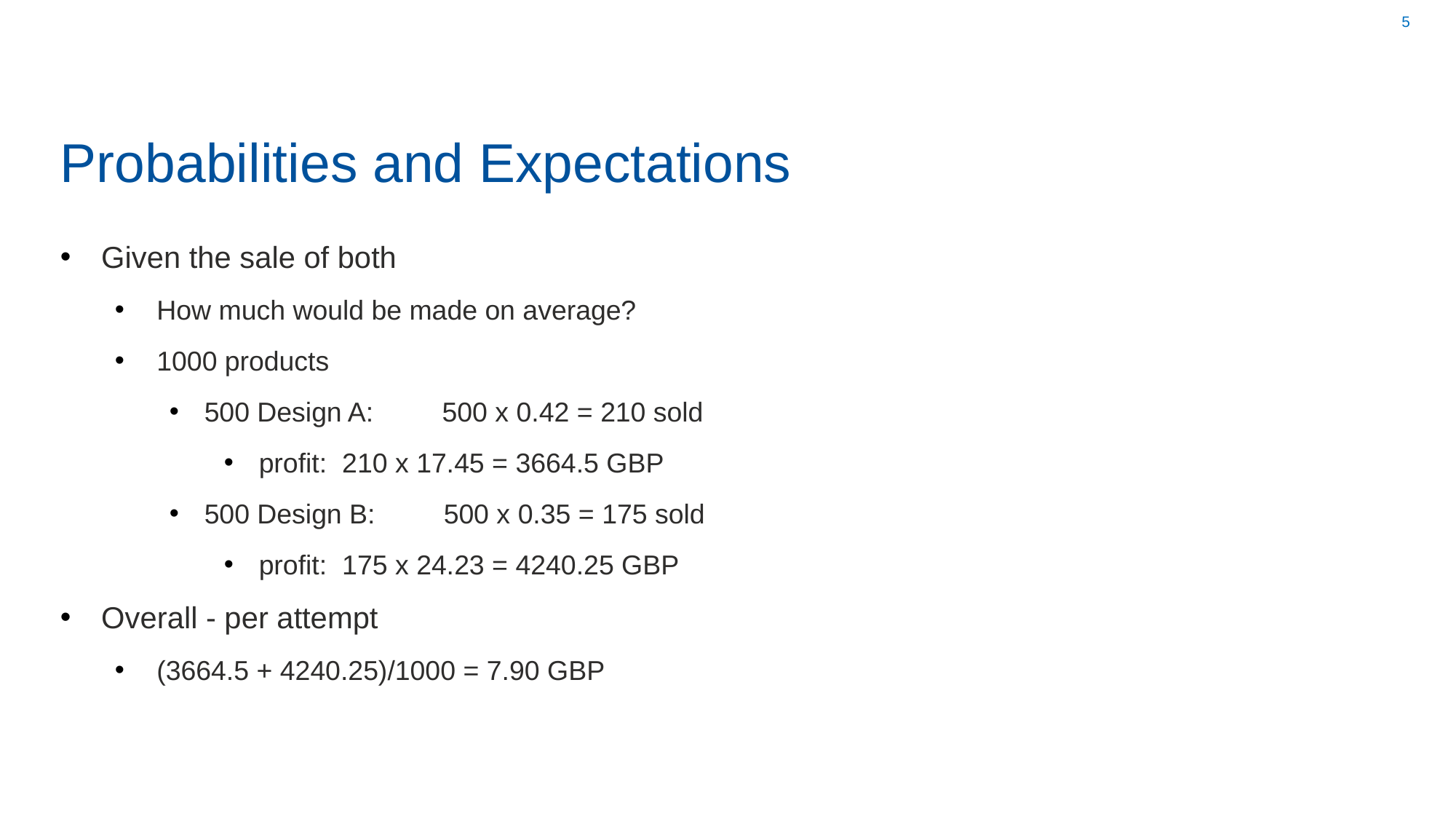

# Probabilities and Expectations
Given the sale of both
 How much would be made on average?
 1000 products
 500 Design A:         500 x 0.42 = 210 sold
 profit:  210 x 17.45 = 3664.5 GBP
 500 Design B:         500 x 0.35 = 175 sold
 profit:  175 x 24.23 = 4240.25 GBP
Overall - per attempt
 (3664.5 + 4240.25)/1000 = 7.90 GBP